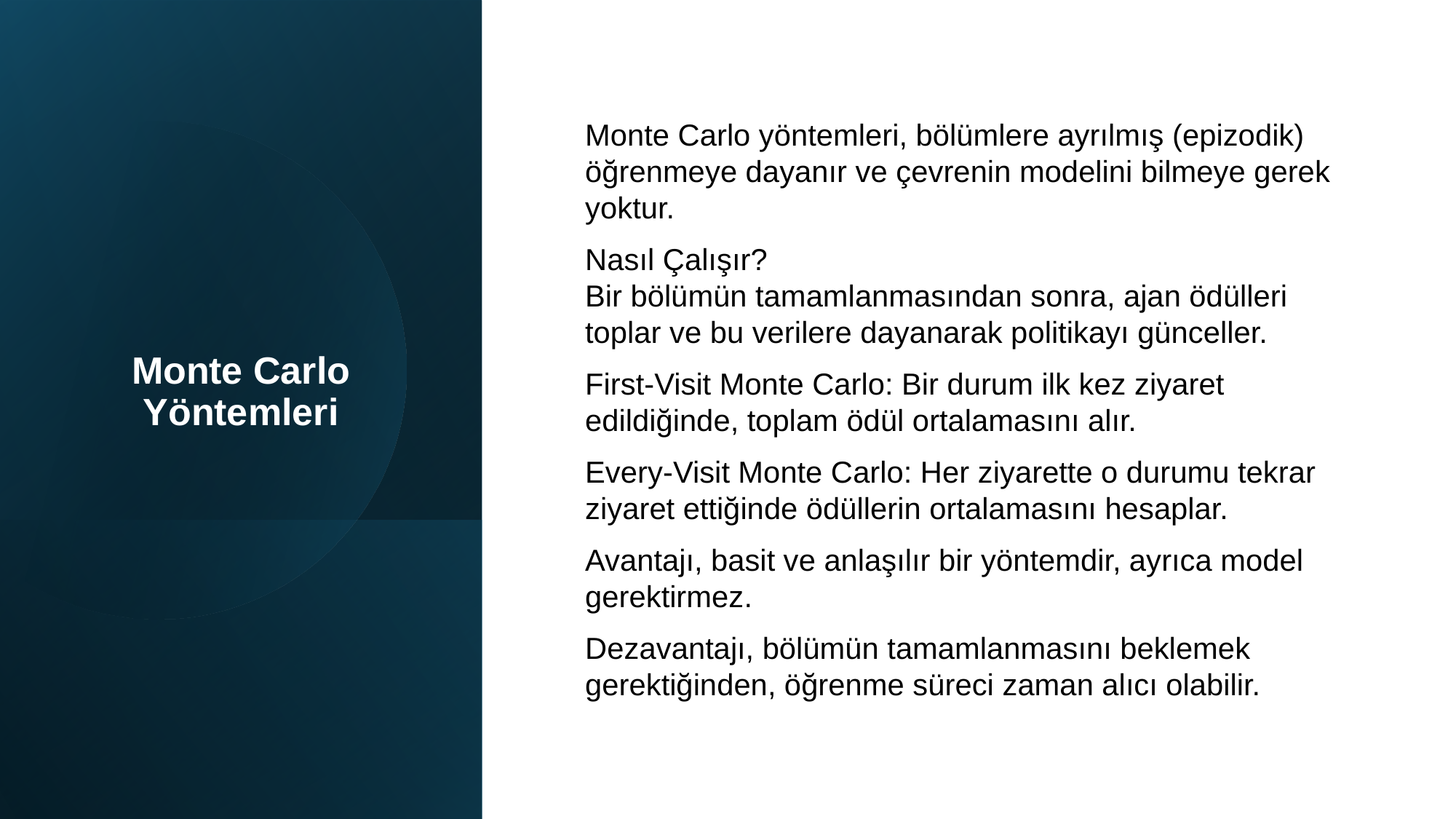

Monte Carlo yöntemleri, bölümlere ayrılmış (epizodik) öğrenmeye dayanır ve çevrenin modelini bilmeye gerek yoktur.
Nasıl Çalışır?
Bir bölümün tamamlanmasından sonra, ajan ödülleri toplar ve bu verilere dayanarak politikayı günceller.
First-Visit Monte Carlo: Bir durum ilk kez ziyaret edildiğinde, toplam ödül ortalamasını alır.
Every-Visit Monte Carlo: Her ziyarette o durumu tekrar ziyaret ettiğinde ödüllerin ortalamasını hesaplar.
Avantajı, basit ve anlaşılır bir yöntemdir, ayrıca model gerektirmez.
Dezavantajı, bölümün tamamlanmasını beklemek gerektiğinden, öğrenme süreci zaman alıcı olabilir.

# Monte Carlo Yöntemleri